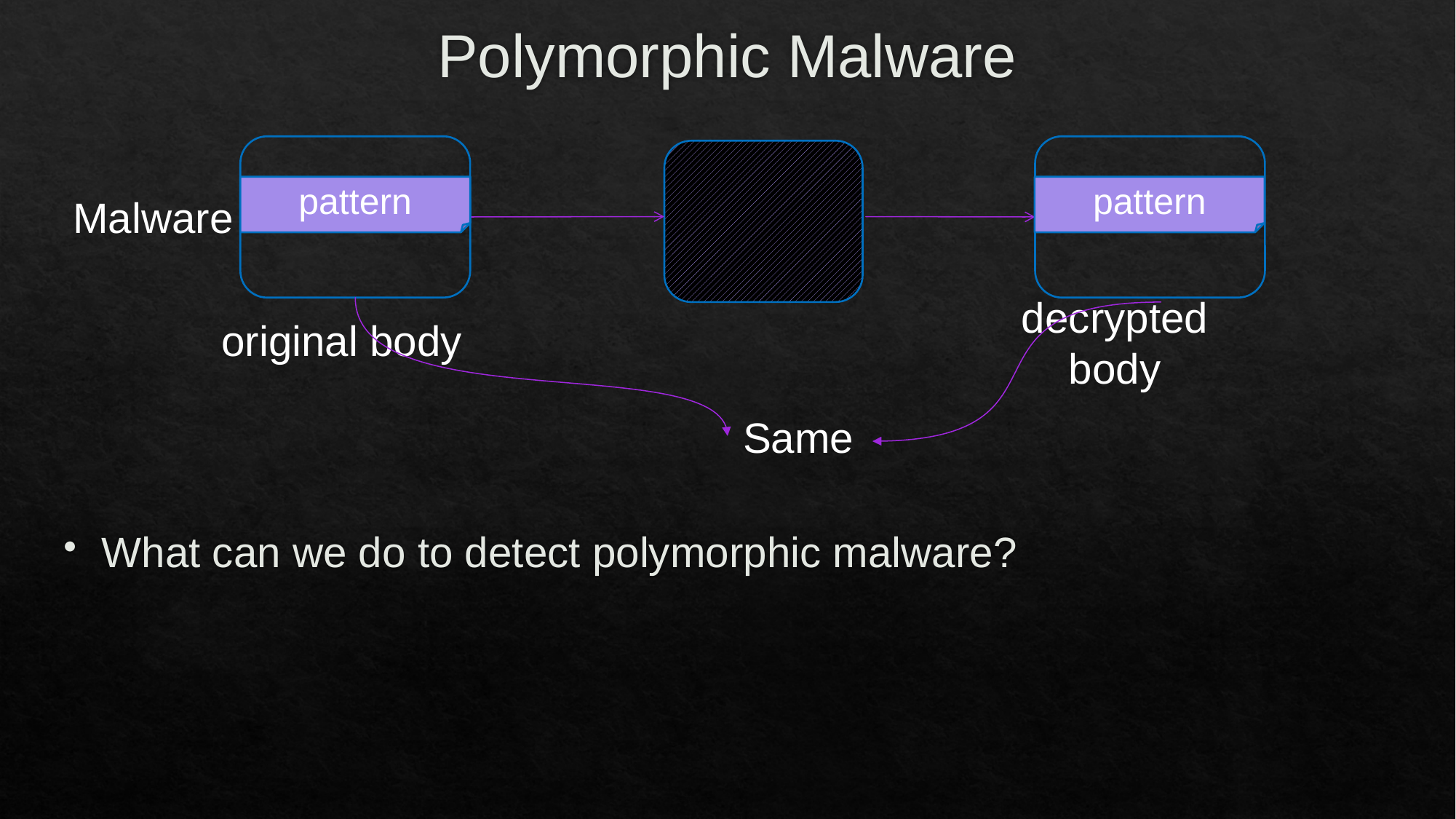

# Polymorphic Malware

pattern
pattern
Malware
original body
decrypted body
Same
What can we do to detect polymorphic malware?